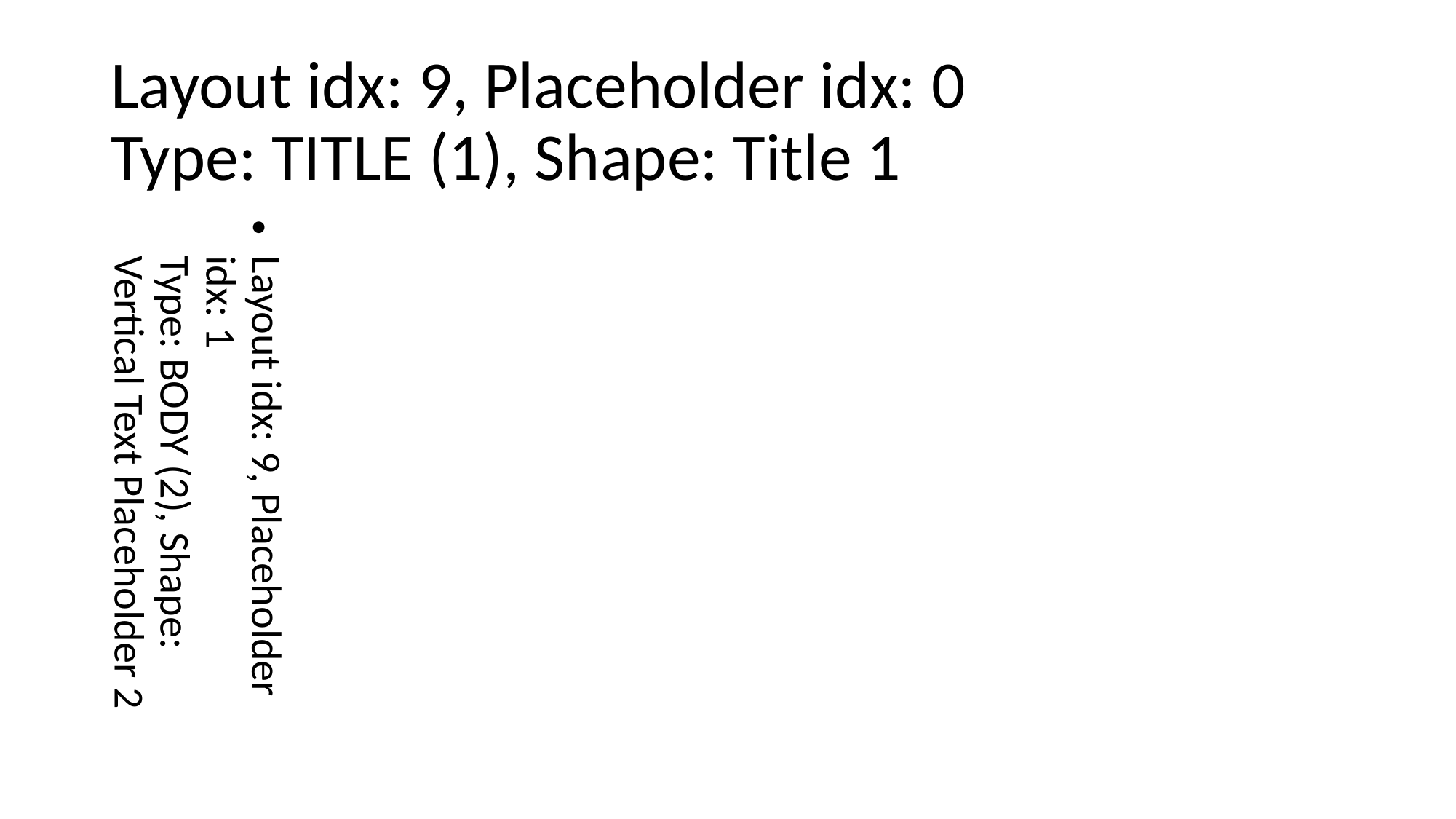

# Layout idx: 9, Placeholder idx: 0 Type: TITLE (1), Shape: Title 1
Layout idx: 9, Placeholder idx: 1
Type: BODY (2), Shape: Vertical Text Placeholder 2